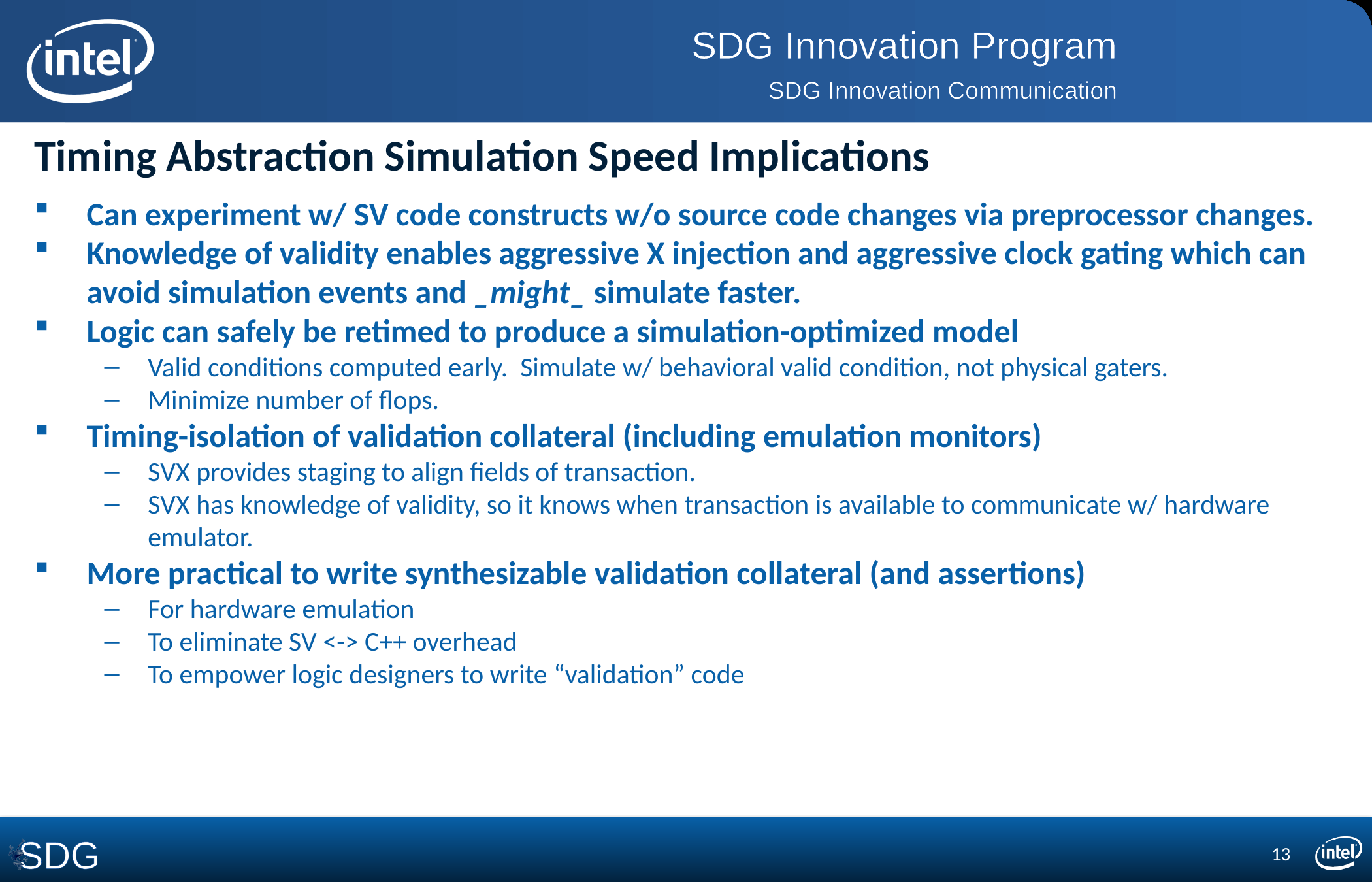

# Timing Abstraction Simulation Speed Implications
Can experiment w/ SV code constructs w/o source code changes via preprocessor changes.
Knowledge of validity enables aggressive X injection and aggressive clock gating which can avoid simulation events and _might_ simulate faster.
Logic can safely be retimed to produce a simulation-optimized model
Valid conditions computed early.  Simulate w/ behavioral valid condition, not physical gaters.
Minimize number of flops.
Timing-isolation of validation collateral (including emulation monitors)
SVX provides staging to align fields of transaction.
SVX has knowledge of validity, so it knows when transaction is available to communicate w/ hardware emulator.
More practical to write synthesizable validation collateral (and assertions)
For hardware emulation
To eliminate SV <-> C++ overhead
To empower logic designers to write “validation” code